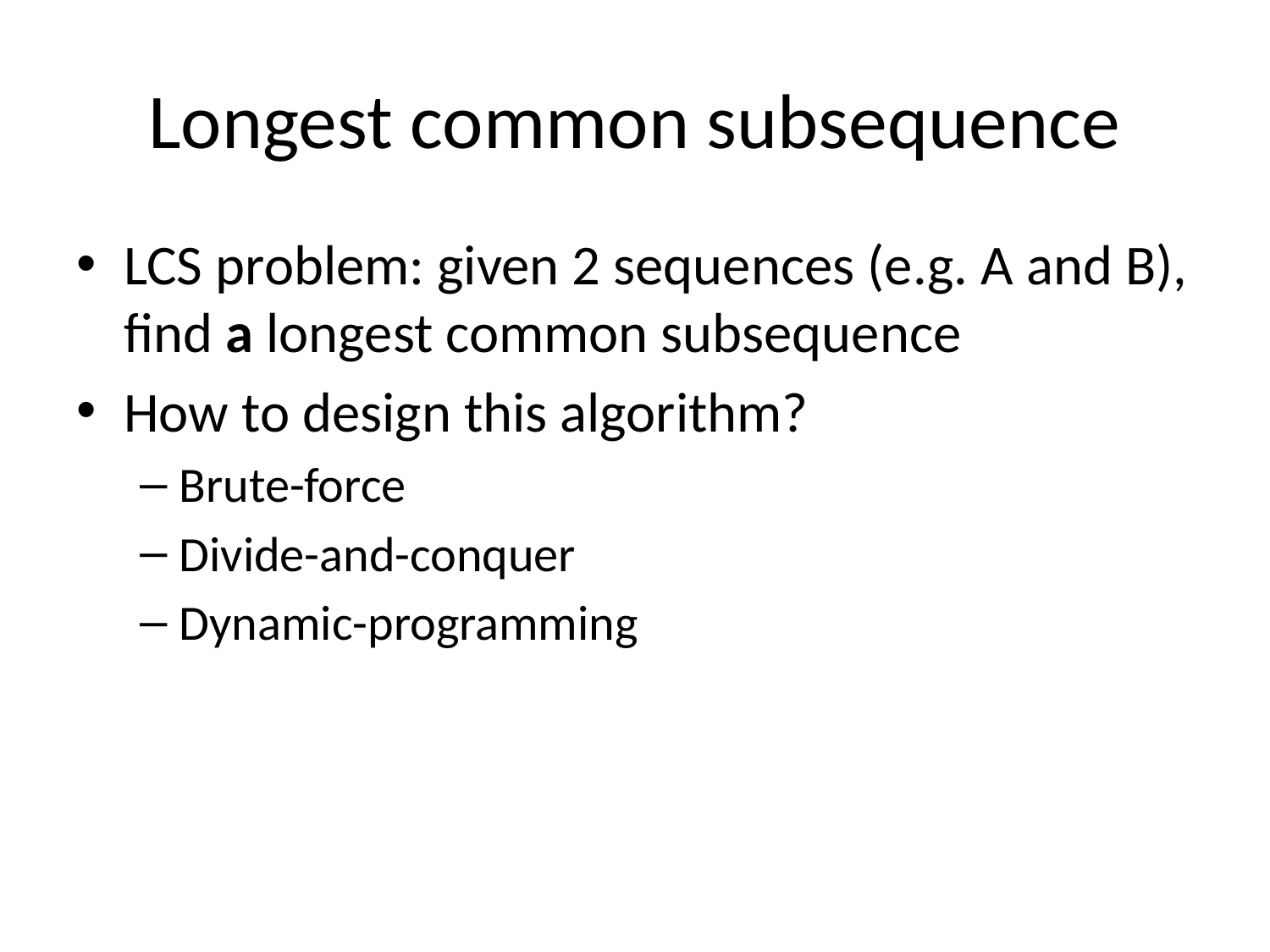

# Longest common subsequence
LCS problem: given 2 sequences (e.g. A and B), find a longest common subsequence
How to design this algorithm?
Brute-force
Divide-and-conquer
Dynamic-programming